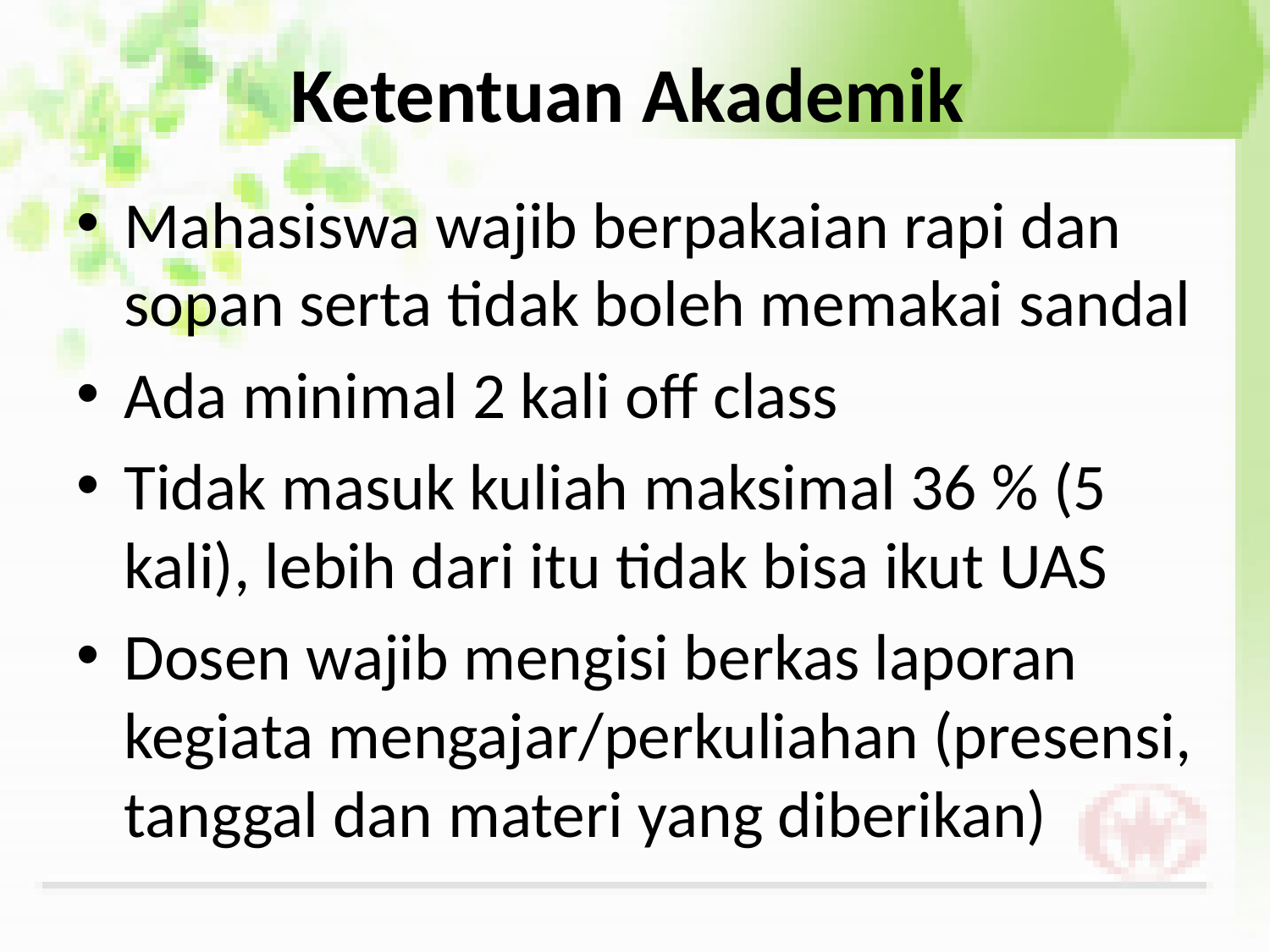

# Ketentuan Akademik
Mahasiswa wajib berpakaian rapi dan sopan serta tidak boleh memakai sandal
Ada minimal 2 kali off class
Tidak masuk kuliah maksimal 36 % (5 kali), lebih dari itu tidak bisa ikut UAS
Dosen wajib mengisi berkas laporan kegiata mengajar/perkuliahan (presensi, tanggal dan materi yang diberikan)